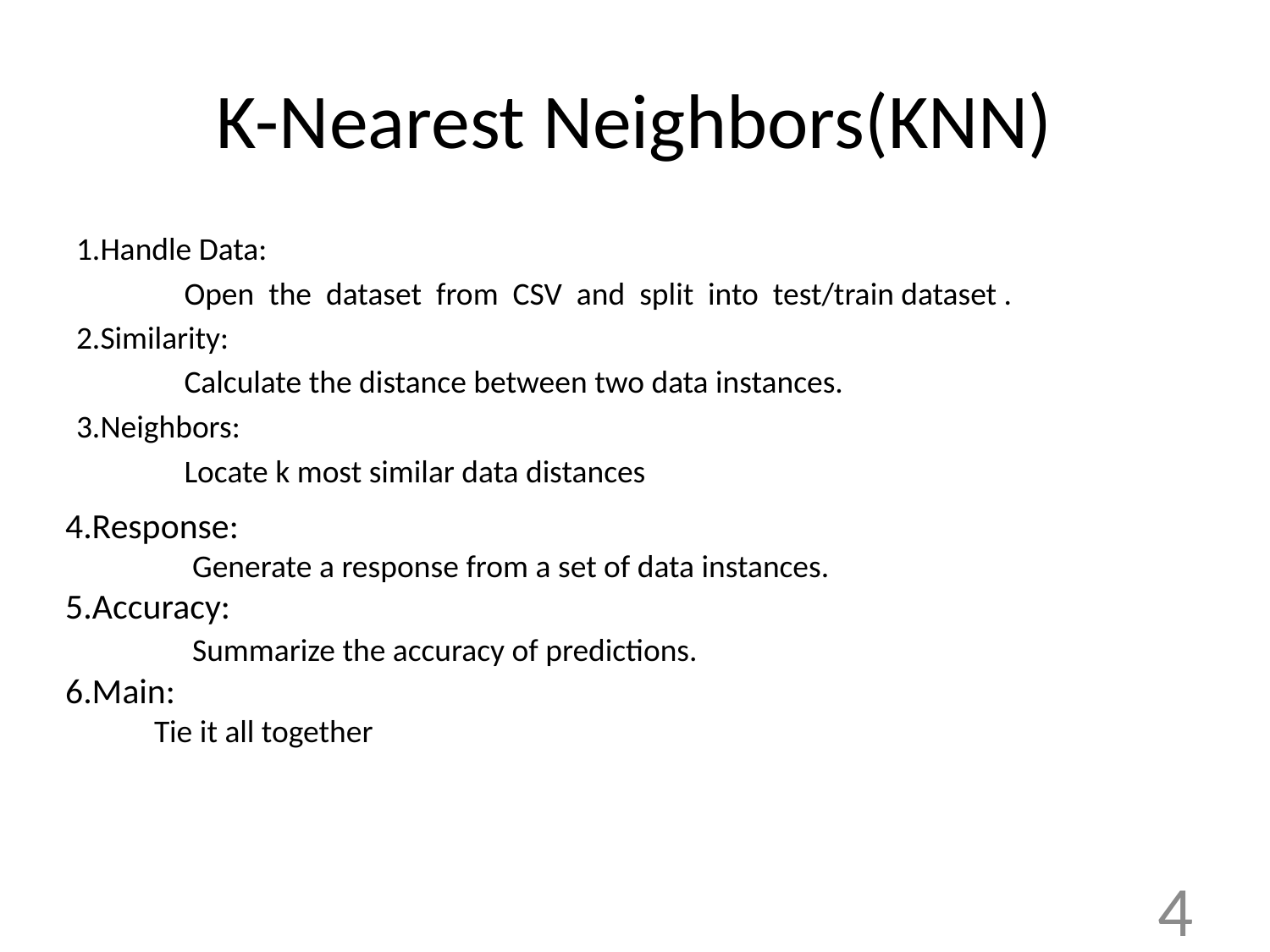

# K-Nearest Neighbors(KNN)
1.Handle Data:
               Open  the  dataset  from  CSV  and  split  into  test/train dataset .
2.Similarity:
               Calculate the distance between two data instances.
3.Neighbors:
               Locate k most similar data distances
4.Response:
	Generate a response from a set of data instances.
5.Accuracy:
	Summarize the accuracy of predictions.
6.Main:
              Tie it all together
4